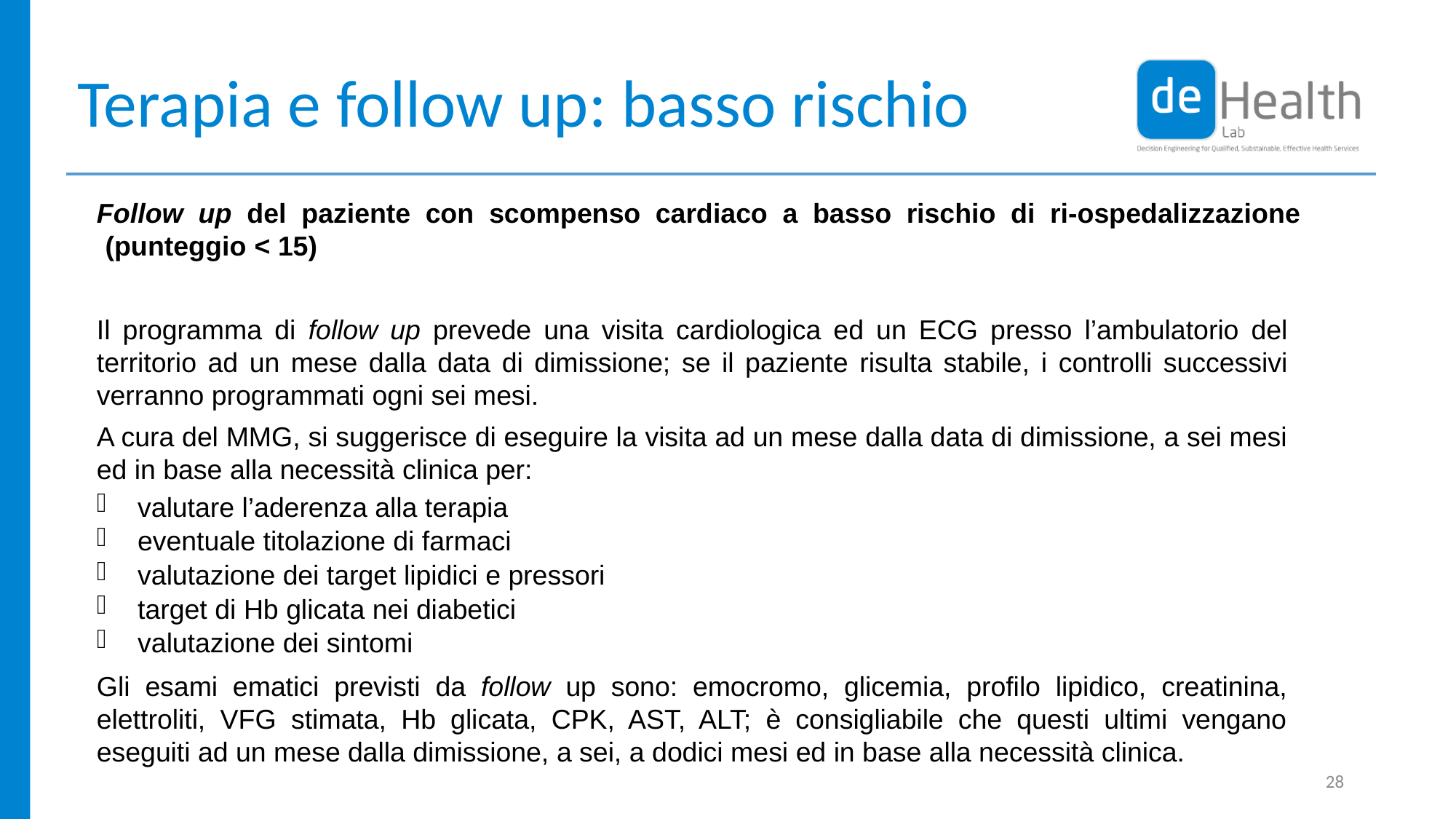

# Terapia e follow up: basso rischio
Follow up del paziente con scompenso cardiaco a basso rischio di ri-ospedalizzazione (punteggio < 15)

Il programma di follow up prevede una visita cardiologica ed un ECG presso l’ambulatorio del territorio ad un mese dalla data di dimissione; se il paziente risulta stabile, i controlli successivi verranno programmati ogni sei mesi.
A cura del MMG, si suggerisce di eseguire la visita ad un mese dalla data di dimissione, a sei mesi ed in base alla necessità clinica per:
valutare l’aderenza alla terapia
eventuale titolazione di farmaci
valutazione dei target lipidici e pressori
target di Hb glicata nei diabetici
valutazione dei sintomi
Gli esami ematici previsti da follow up sono: emocromo, glicemia, profilo lipidico, creatinina, elettroliti, VFG stimata, Hb glicata, CPK, AST, ALT; è consigliabile che questi ultimi vengano eseguiti ad un mese dalla dimissione, a sei, a dodici mesi ed in base alla necessità clinica.
28